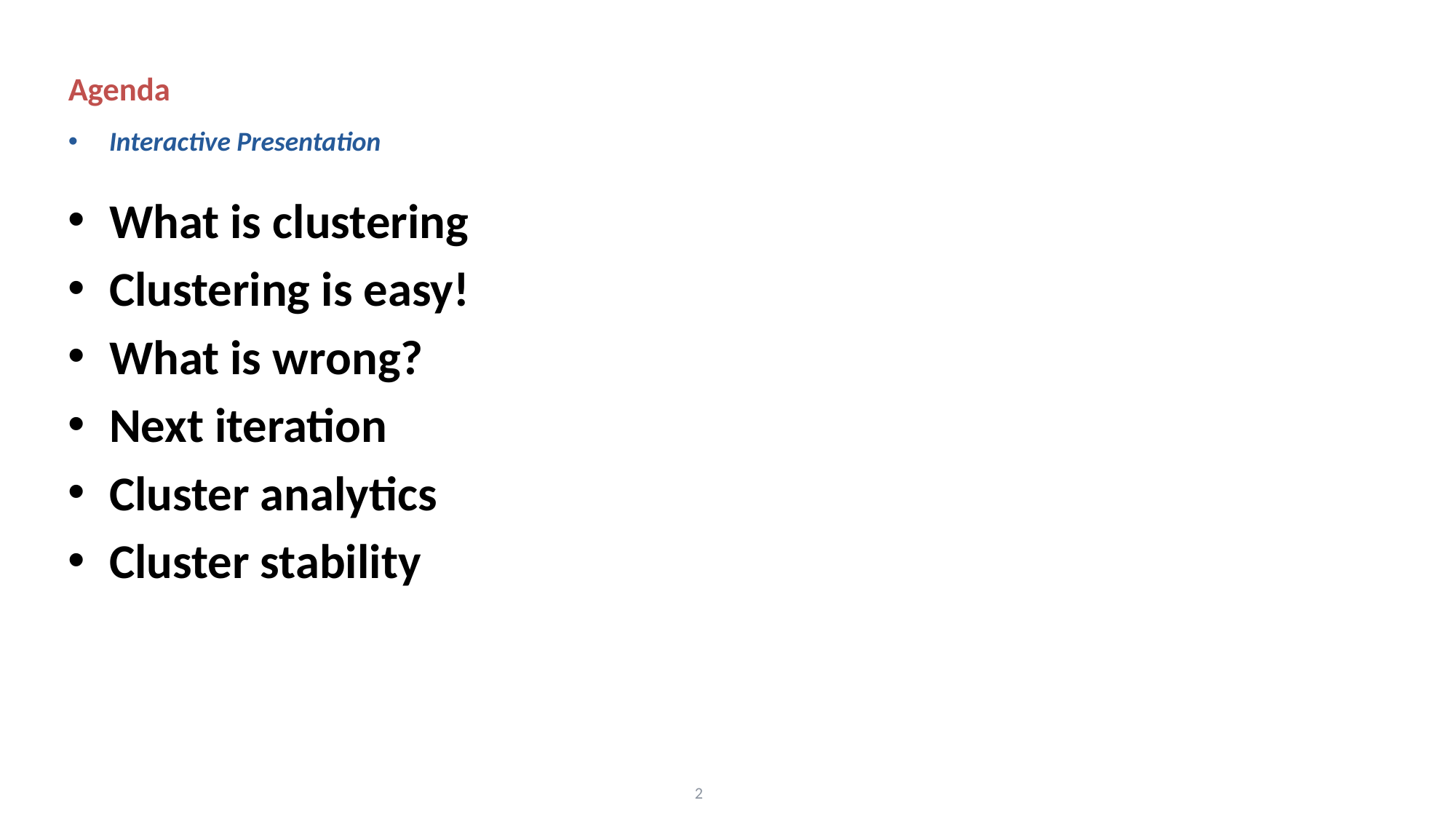

# Agenda
Interactive Presentation
What is clustering
Clustering is easy!
What is wrong?
Next iteration
Cluster analytics
Cluster stability

2